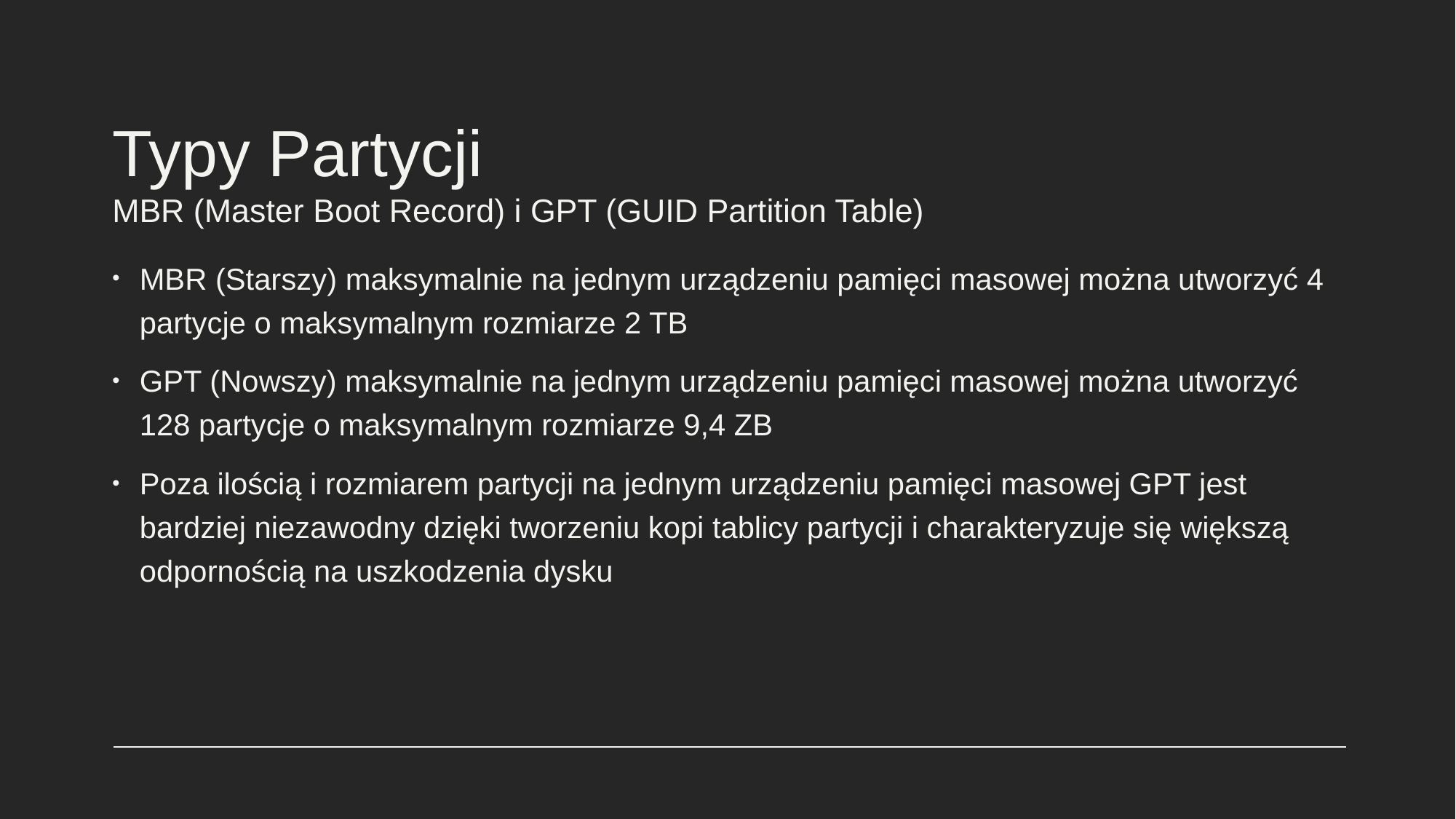

# Typy Partycji MBR (Master Boot Record) i GPT (GUID Partition Table)
MBR (Starszy) maksymalnie na jednym urządzeniu pamięci masowej można utworzyć 4 partycje o maksymalnym rozmiarze 2 TB
GPT (Nowszy) maksymalnie na jednym urządzeniu pamięci masowej można utworzyć 128 partycje o maksymalnym rozmiarze 9,4 ZB
Poza ilością i rozmiarem partycji na jednym urządzeniu pamięci masowej GPT jest bardziej niezawodny dzięki tworzeniu kopi tablicy partycji i charakteryzuje się większą odpornością na uszkodzenia dysku